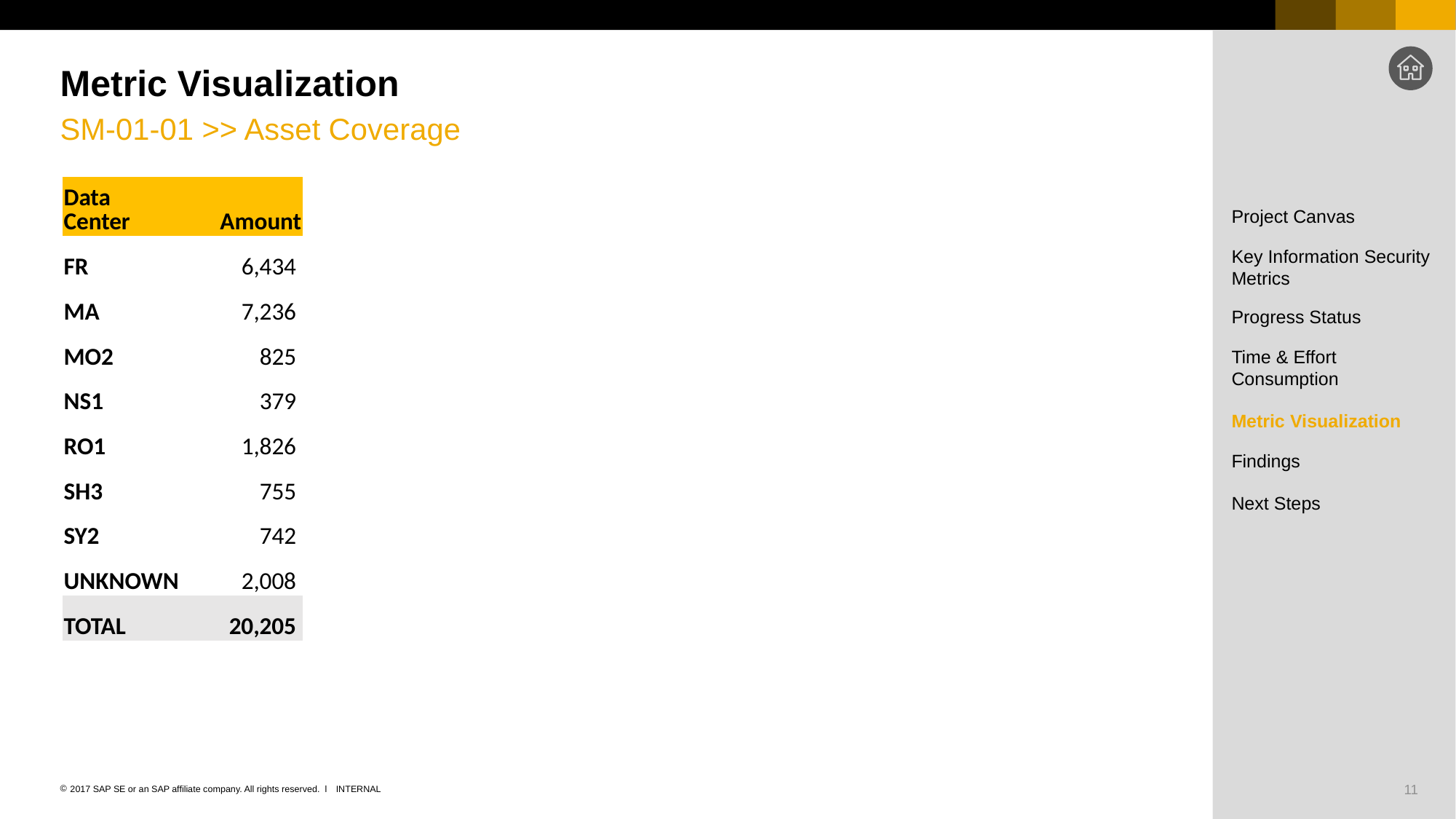

# Metric Visualization
SM-01-01 >> Asset Coverage

| Data Center | Amount |
| --- | --- |
| FR | 6,434 |
| MA | 7,236 |
| MO2 | 825 |
| NS1 | 379 |
| RO1 | 1,826 |
| SH3 | 755 |
| SY2 | 742 |
| UNKNOWN | 2,008 |
| TOTAL | 20,205 |
Project Canvas
Key Information Security Metrics
Progress Status
Time & Effort Consumption
Metric Visualization
Findings
Next Steps